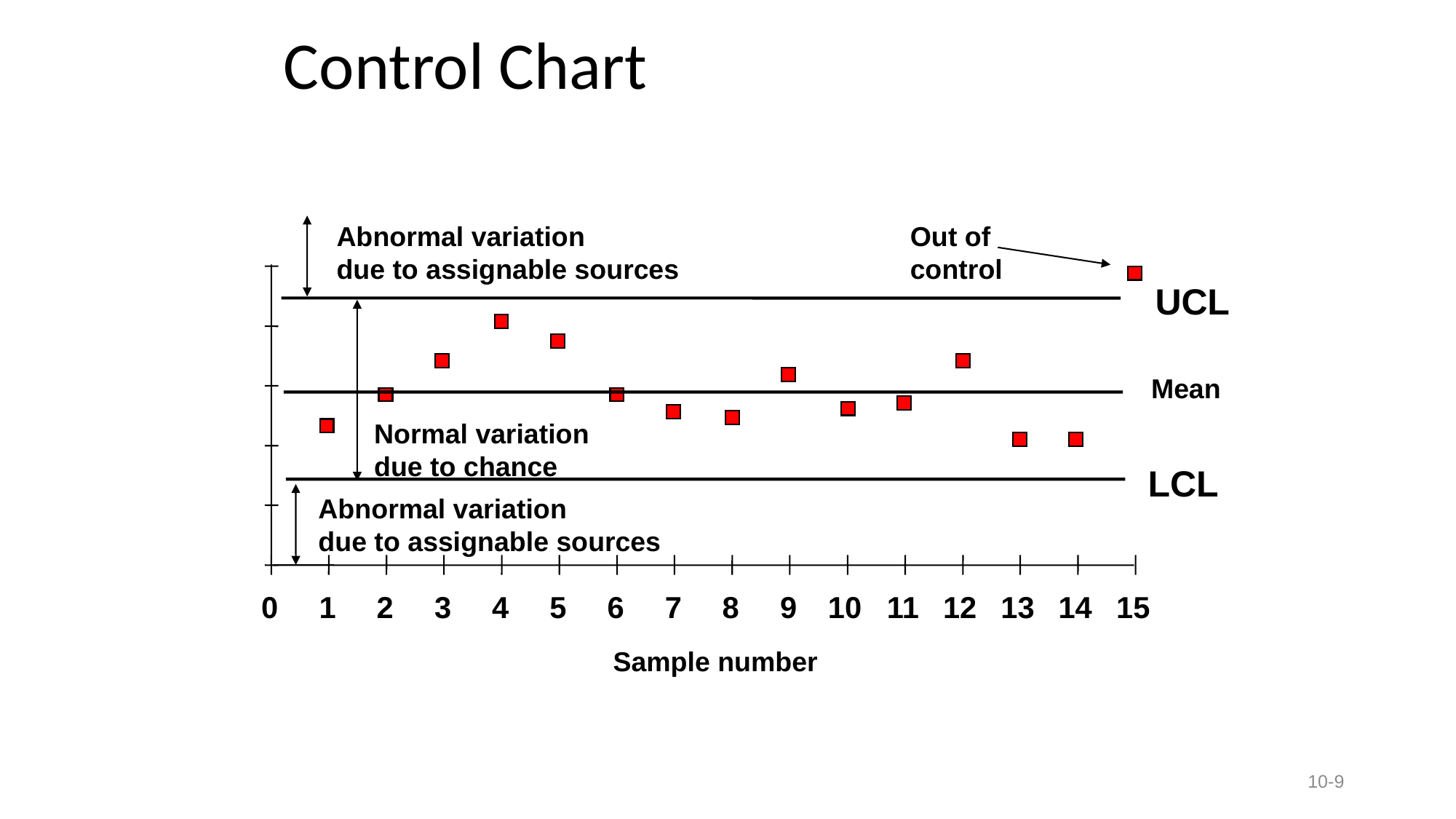

# Control Chart
Abnormal variation
due to assignable sources
Out of
control

UCL

Mean

Normal variation
due to chance

LCL

Abnormal variation
due to assignable sources

0
1
2
3
4
5
6
7
8
9
10
11
12
13
14
15
Sample number
10-9